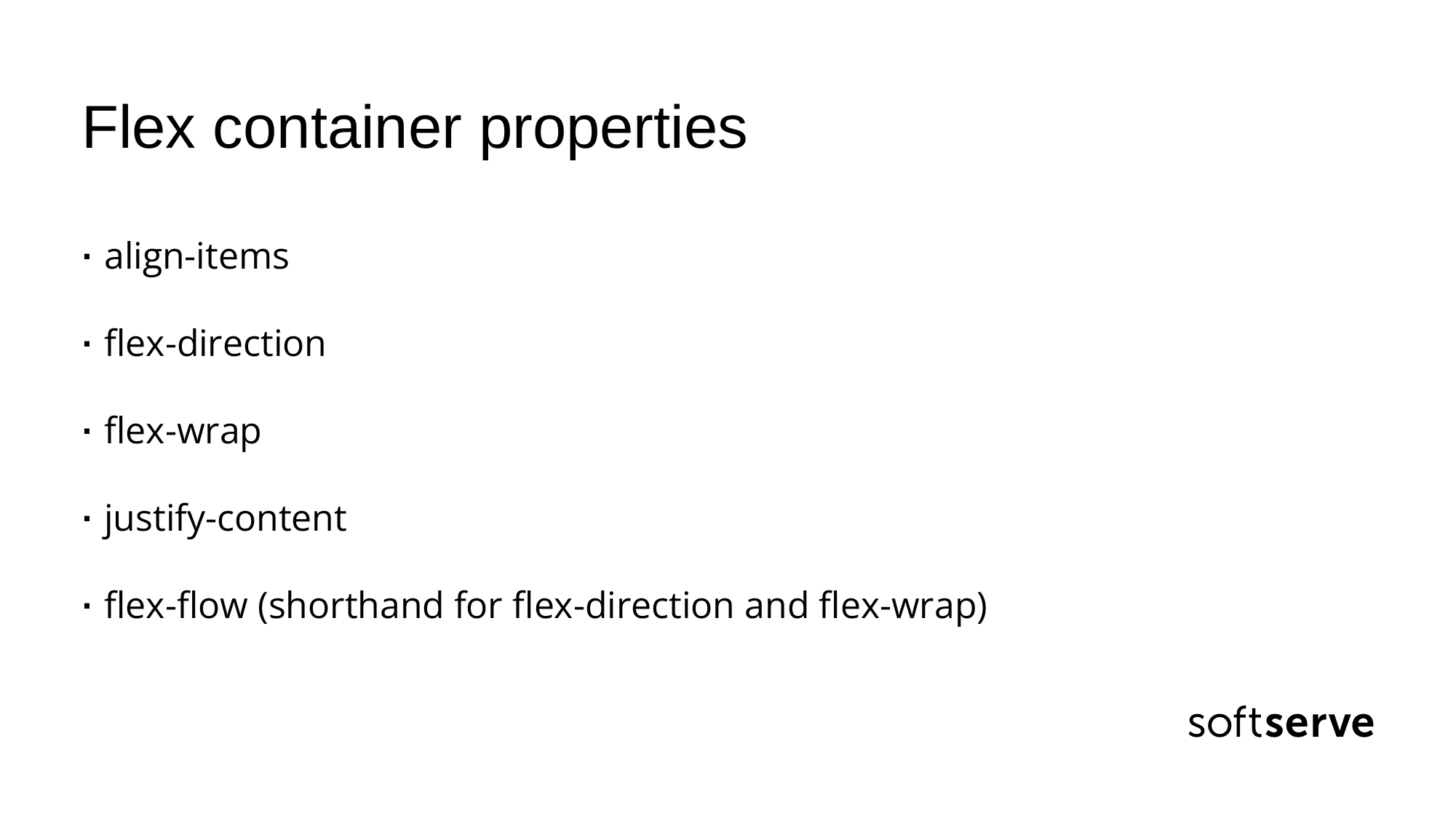

# Flex container properties · align-items · flex-direction · flex-wrap · justify-content · flex-flow (shorthand for flex-direction and flex-wrap)